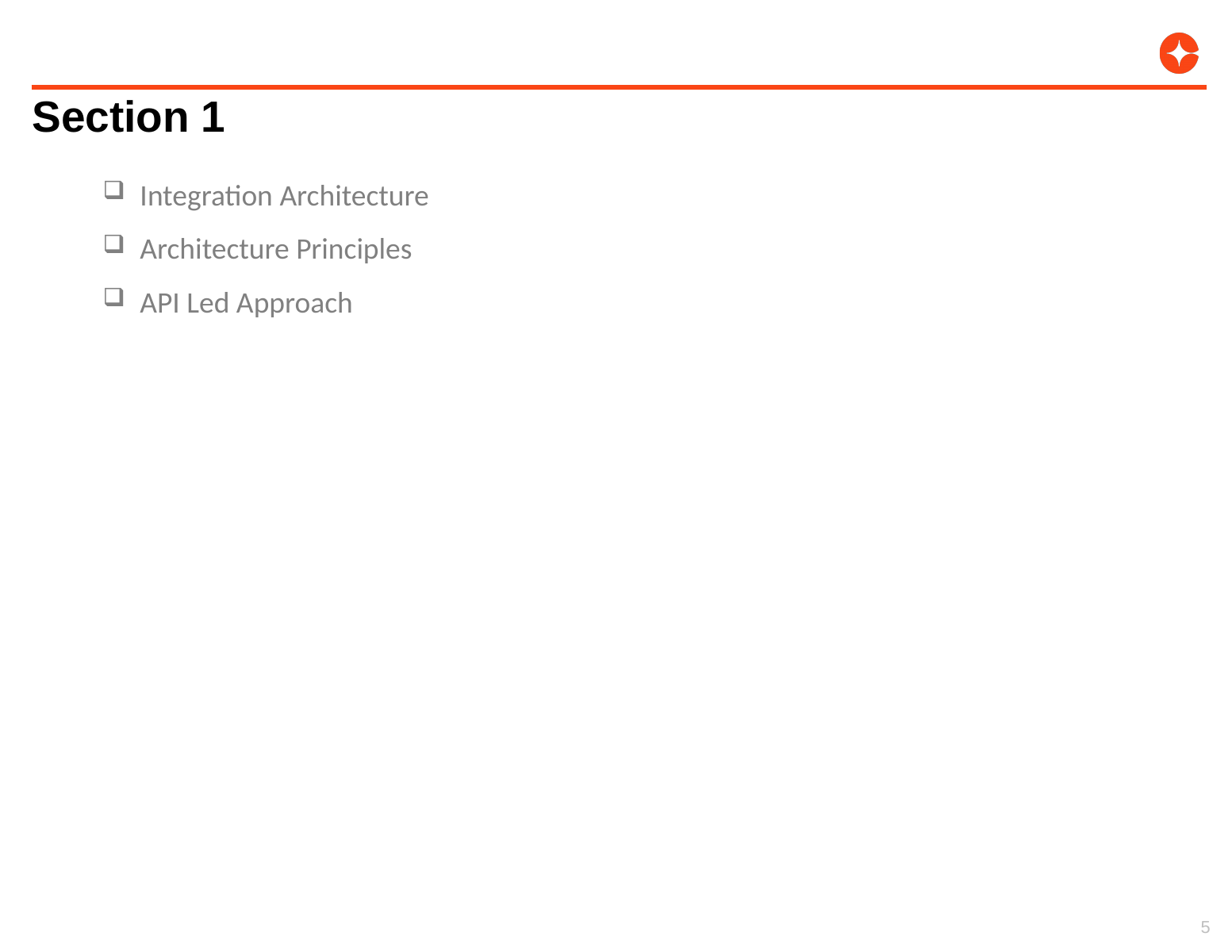

# Section 1
Integration Architecture
Architecture Principles
API Led Approach

5